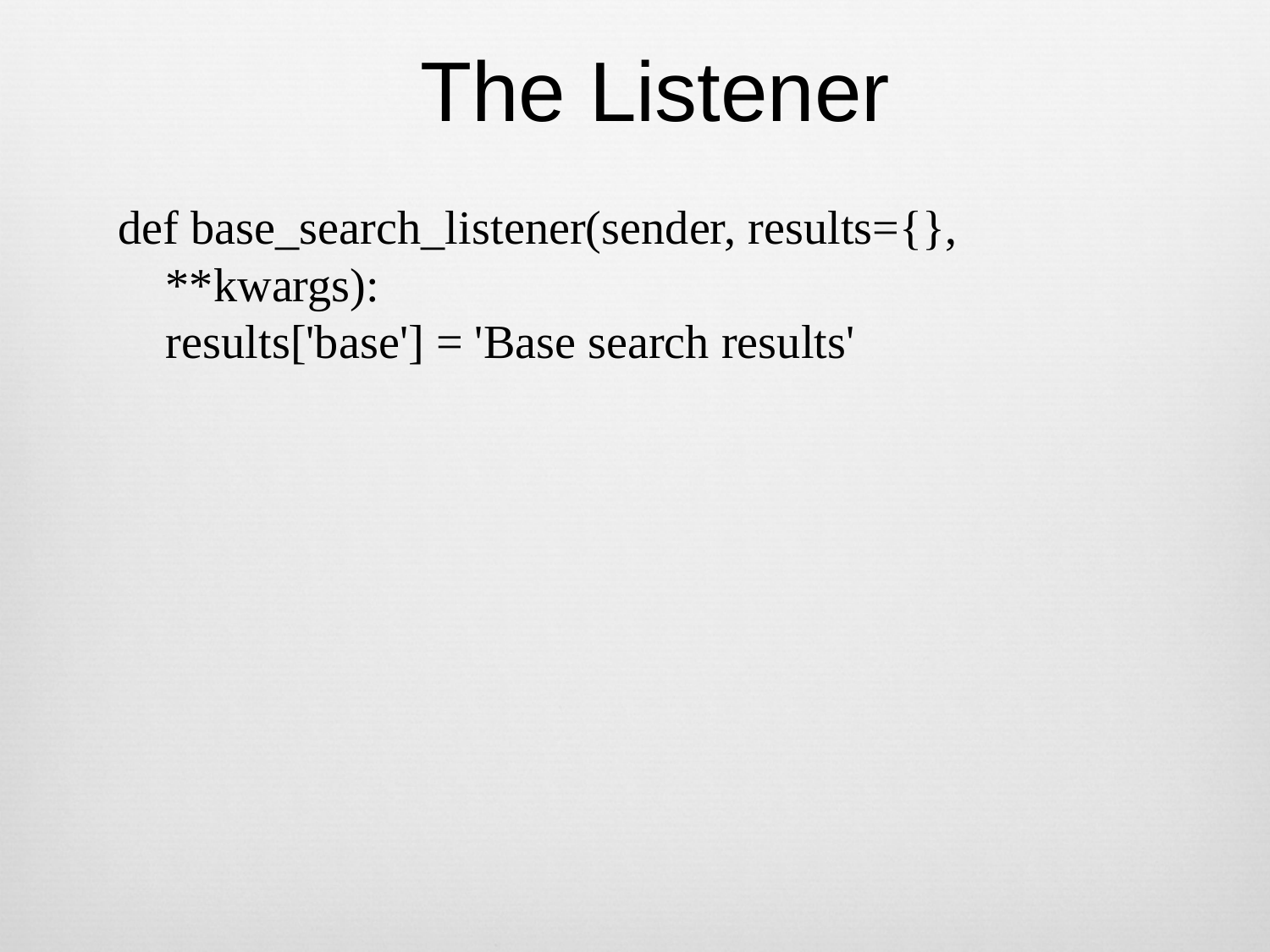

The Listener
def base_search_listener(sender, results={},
    **kwargs):
    results['base'] = 'Base search results'